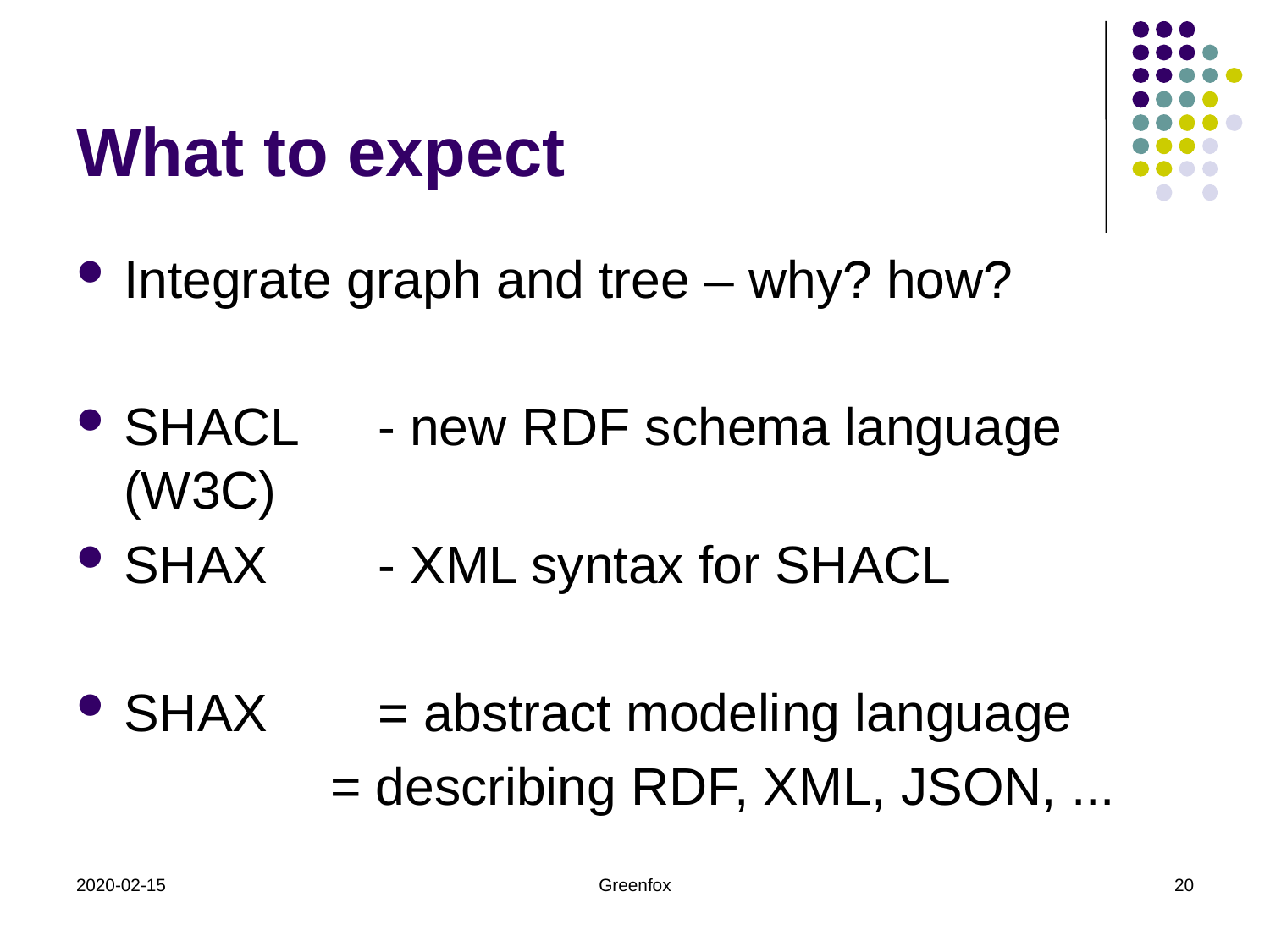

# What to expect
Integrate graph and tree – why? how?

SHACL	- new RDF schema language (W3C)
SHAX	- XML syntax for SHACL

SHAX 	= abstract modeling language
		= describing RDF, XML, JSON, ...
2020-02-15
Greenfox
20